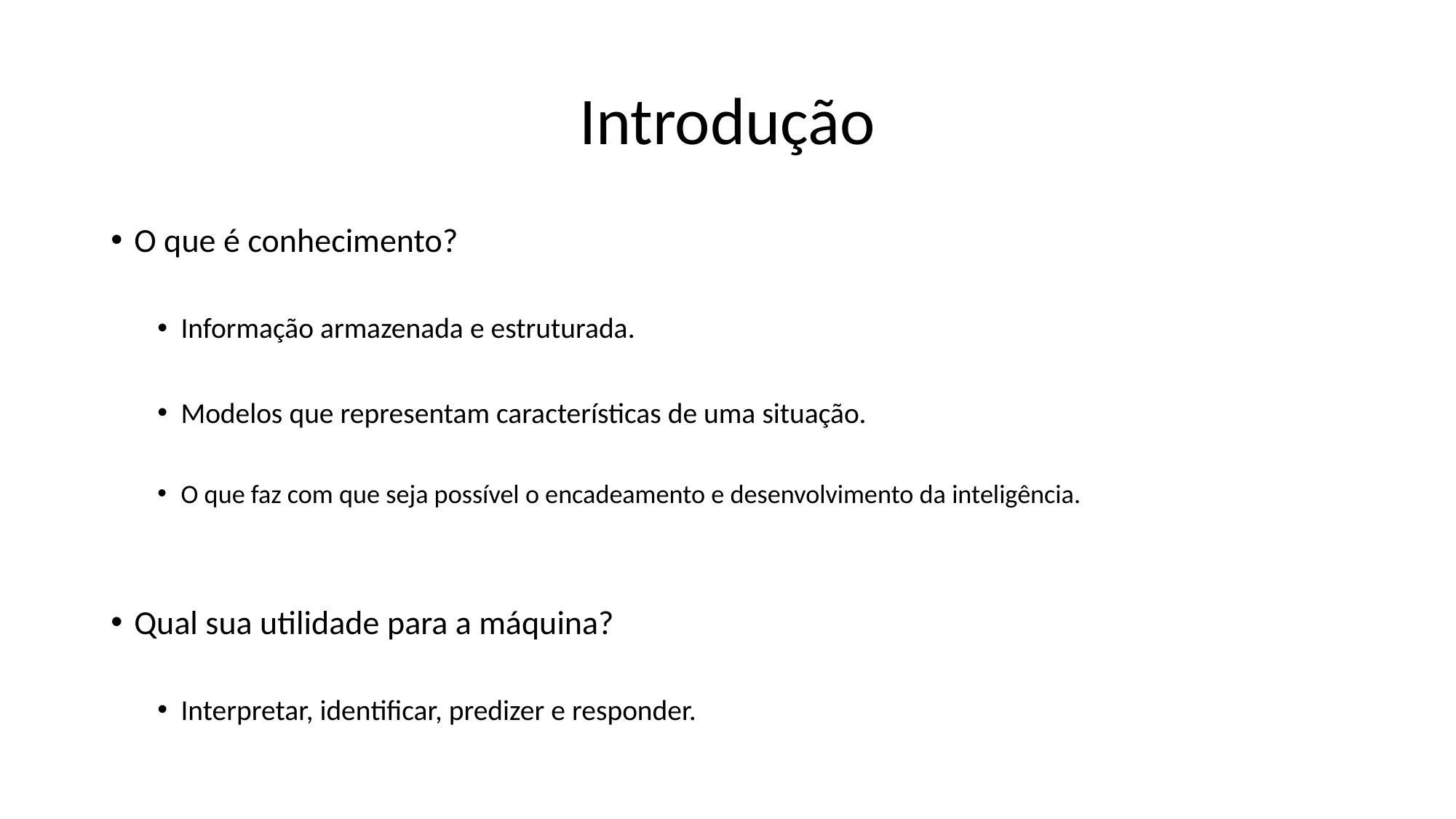

# Introdução
O que é conhecimento?

Informação armazenada e estruturada.

Modelos que representam características de uma situação.

O que faz com que seja possível o encadeamento e desenvolvimento da inteligência.

Qual sua utilidade para a máquina?

Interpretar, identificar, predizer e responder.